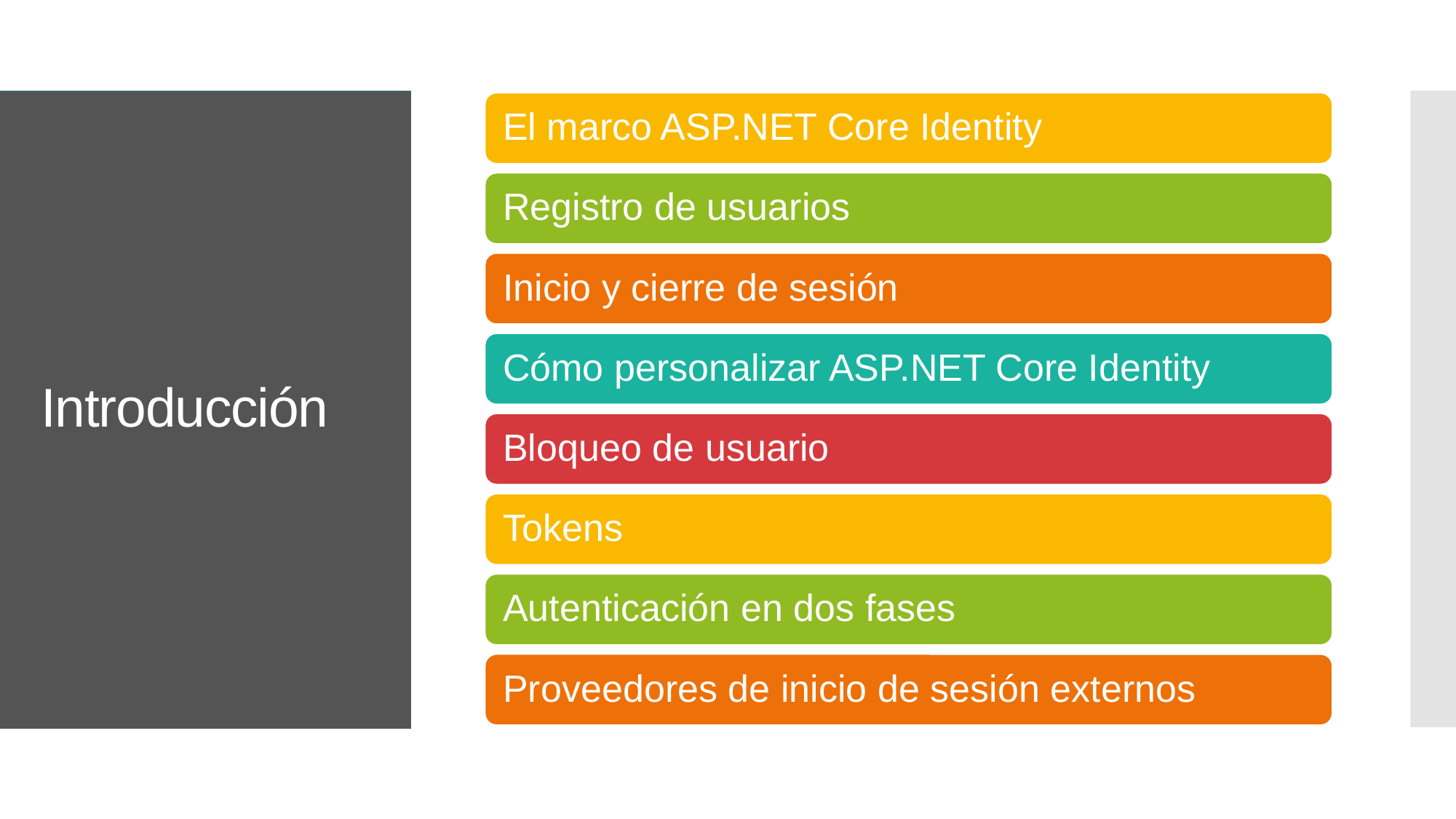

El marco ASP.NET Core Identity
Registro de usuarios
Inicio y cierre de sesión
Cómo personalizar ASP.NET Core Identity
Bloqueo de usuario
Tokens
Autenticación en dos fases
Proveedores de inicio de sesión externos

# Introducción